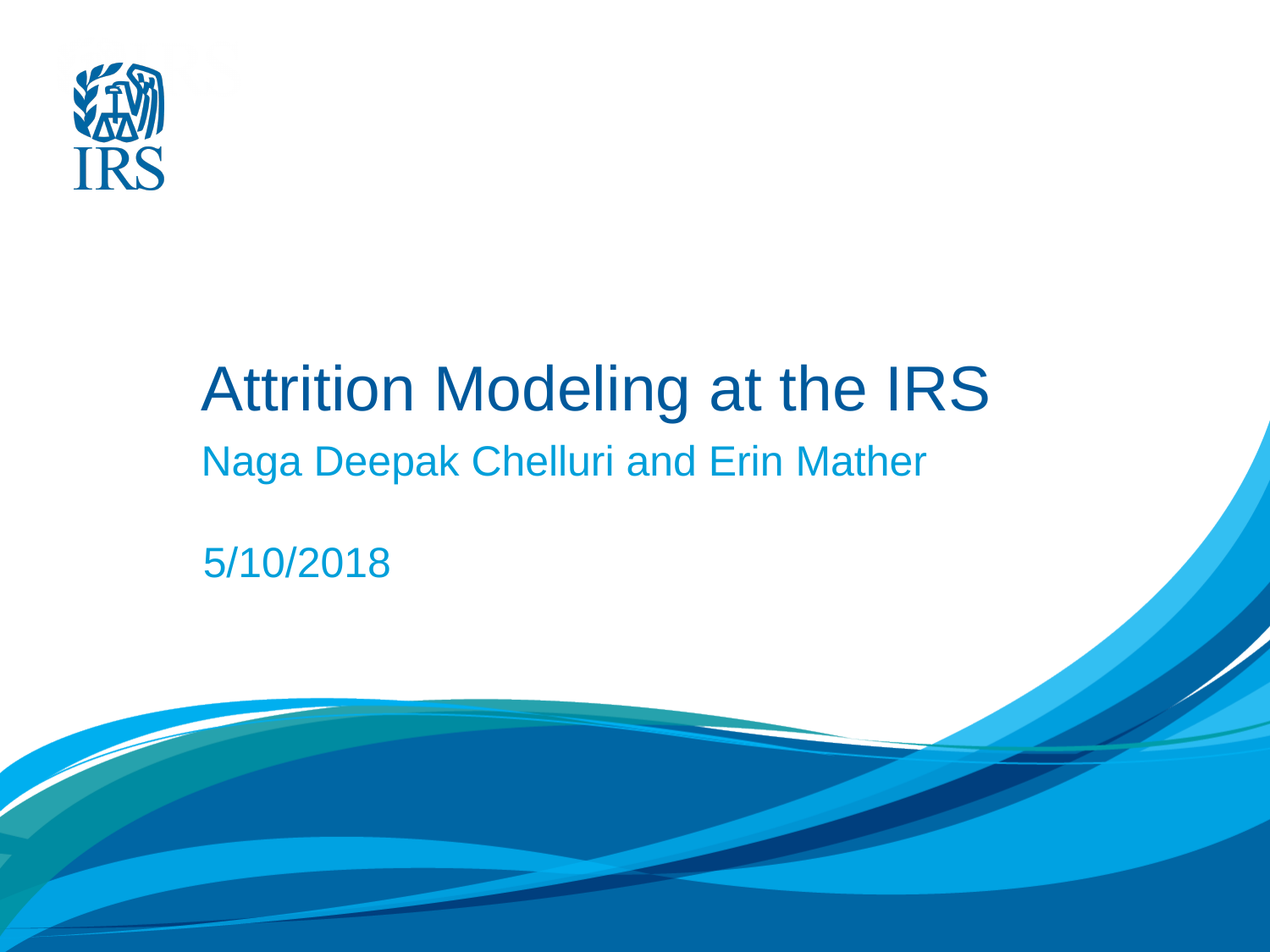

# Attrition Modeling at the IRS
Naga Deepak Chelluri and Erin Mather